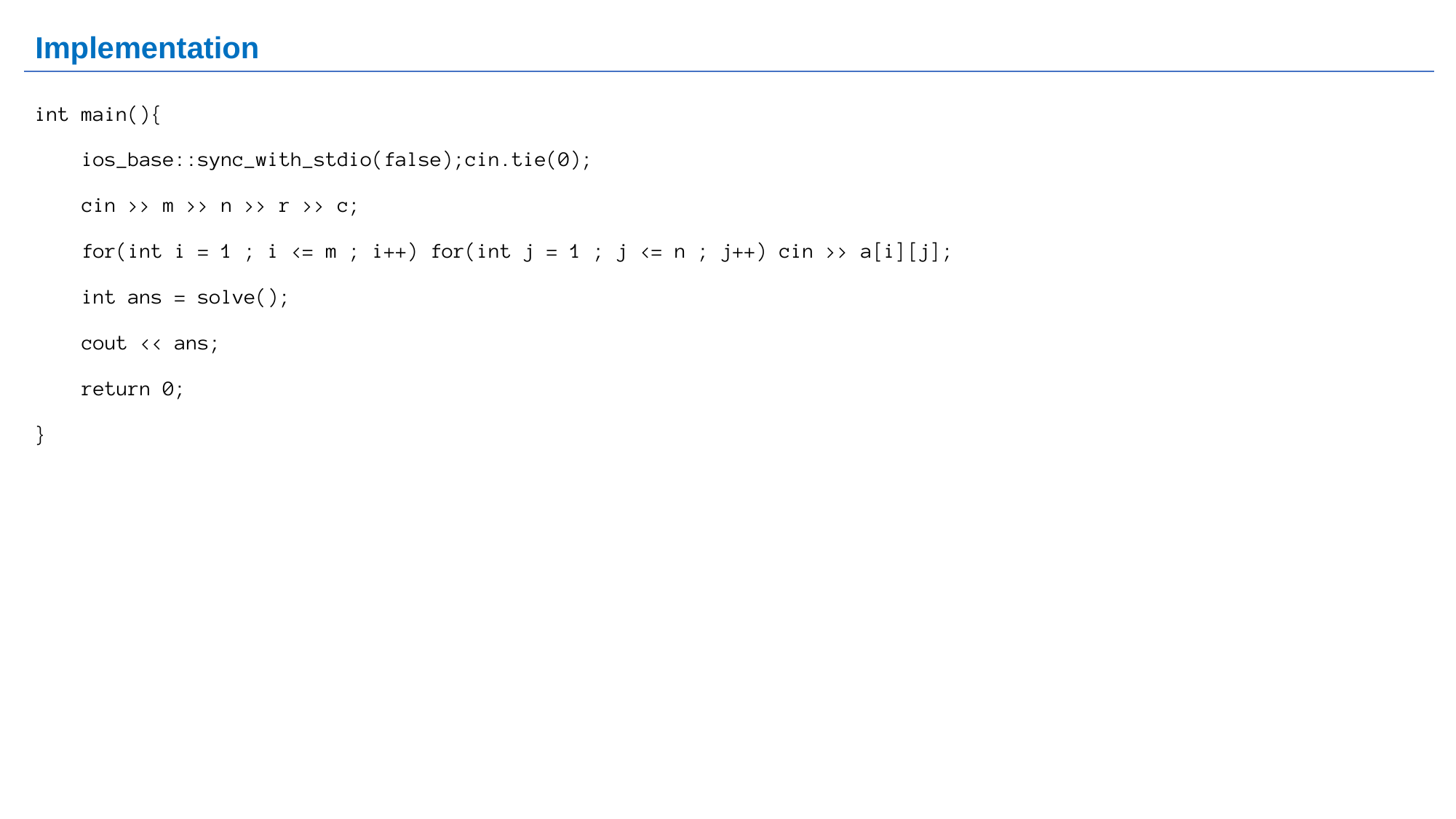

# Implementation
int main(){
    ios_base::sync_with_stdio(false);cin.tie(0);
    cin >> m >> n >> r >> c;
    for(int i = 1 ; i <= m ; i++) for(int j = 1 ; j <= n ; j++) cin >> a[i][j];
    int ans = solve();
    cout << ans;
    return 0;
}